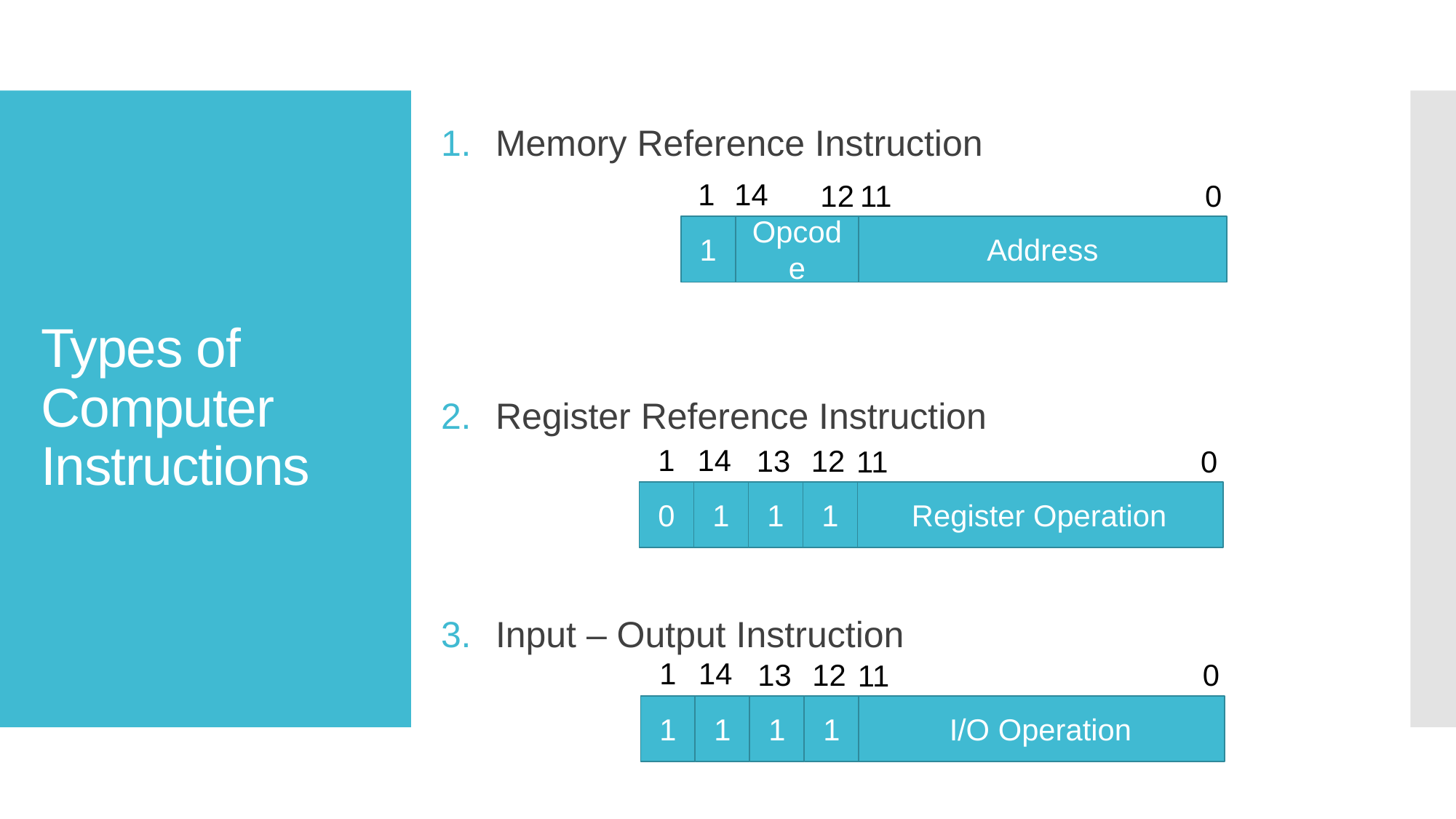

Memory Reference Instruction

Register Reference Instruction

Input – Output Instruction

# Types of Computer Instructions
15
14
12
0
11
Address
Opcode
1
15
14
13
12
0
11
Register Operation
0
1
1
1
15
14
13
12
0
11
I/O Operation
1
1
1
1